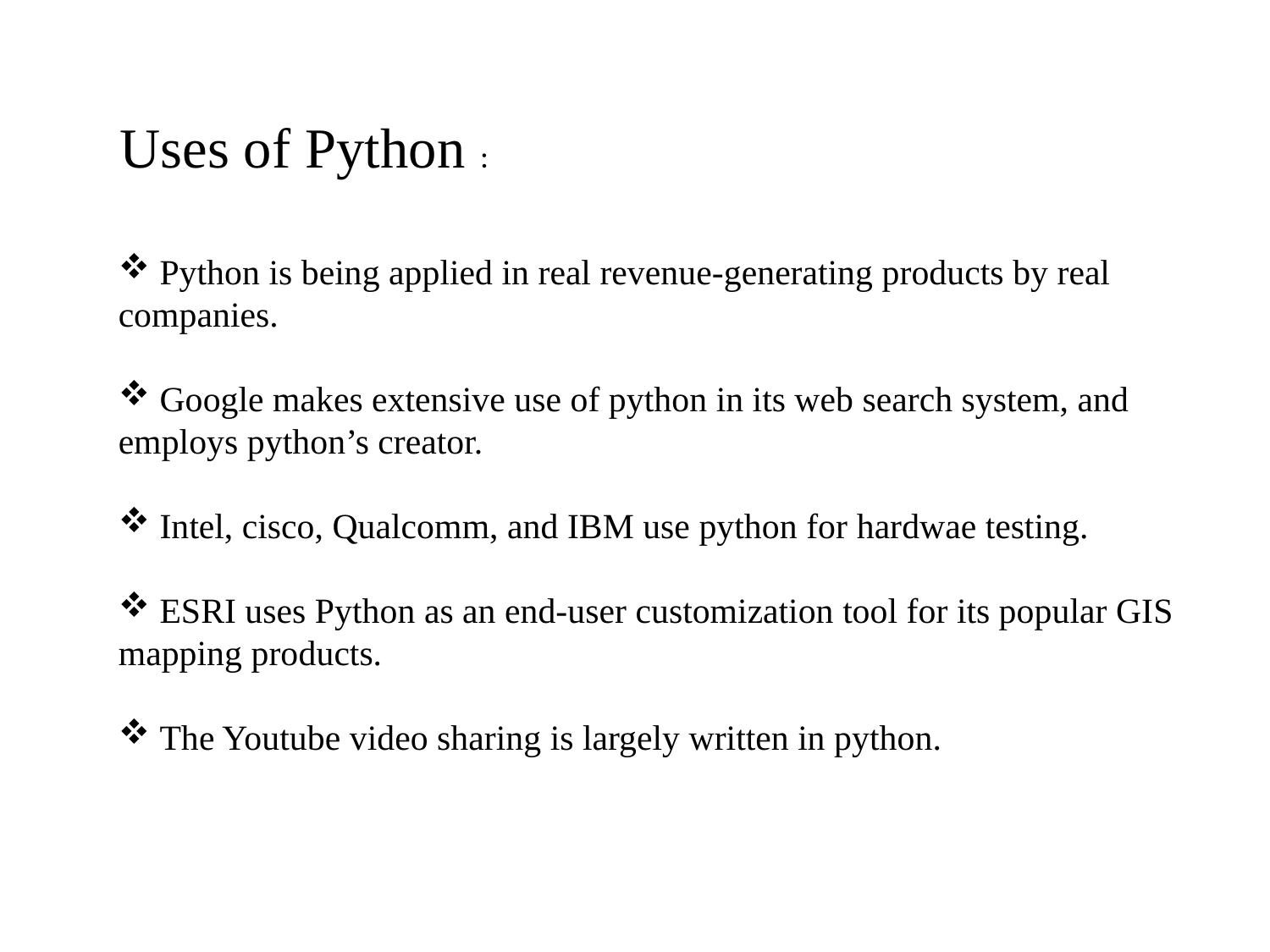

Uses of Python :
 Python is being applied in real revenue-generating products by real companies.

 Google makes extensive use of python in its web search system, and employs python’s creator.

 Intel, cisco, Qualcomm, and IBM use python for hardwae testing.

 ESRI uses Python as an end-user customization tool for its popular GIS mapping products.

 The Youtube video sharing is largely written in python.